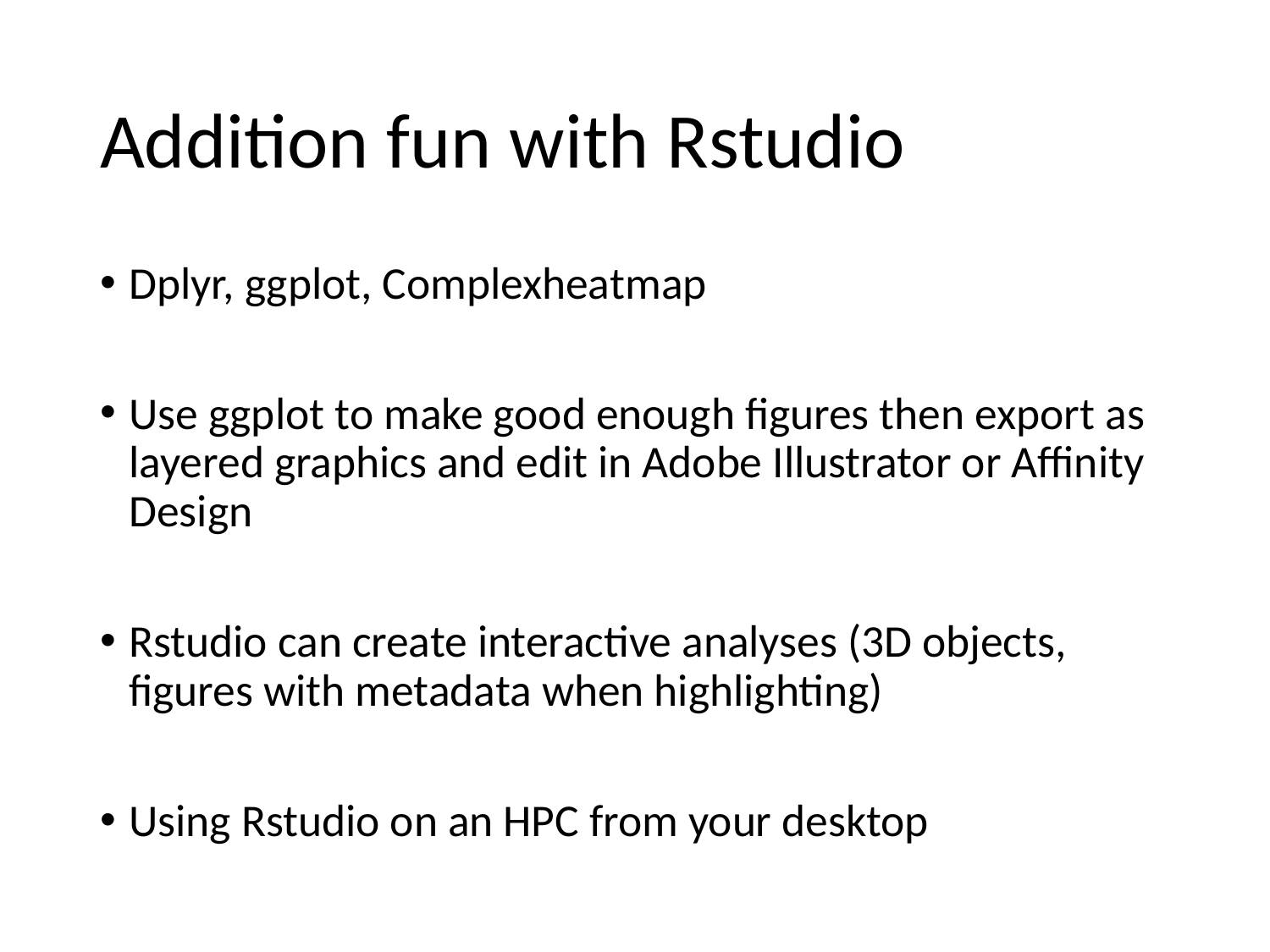

# Addition fun with Rstudio
Dplyr, ggplot, Complexheatmap

Use ggplot to make good enough figures then export as layered graphics and edit in Adobe Illustrator or Affinity Design

Rstudio can create interactive analyses (3D objects, figures with metadata when highlighting)

Using Rstudio on an HPC from your desktop